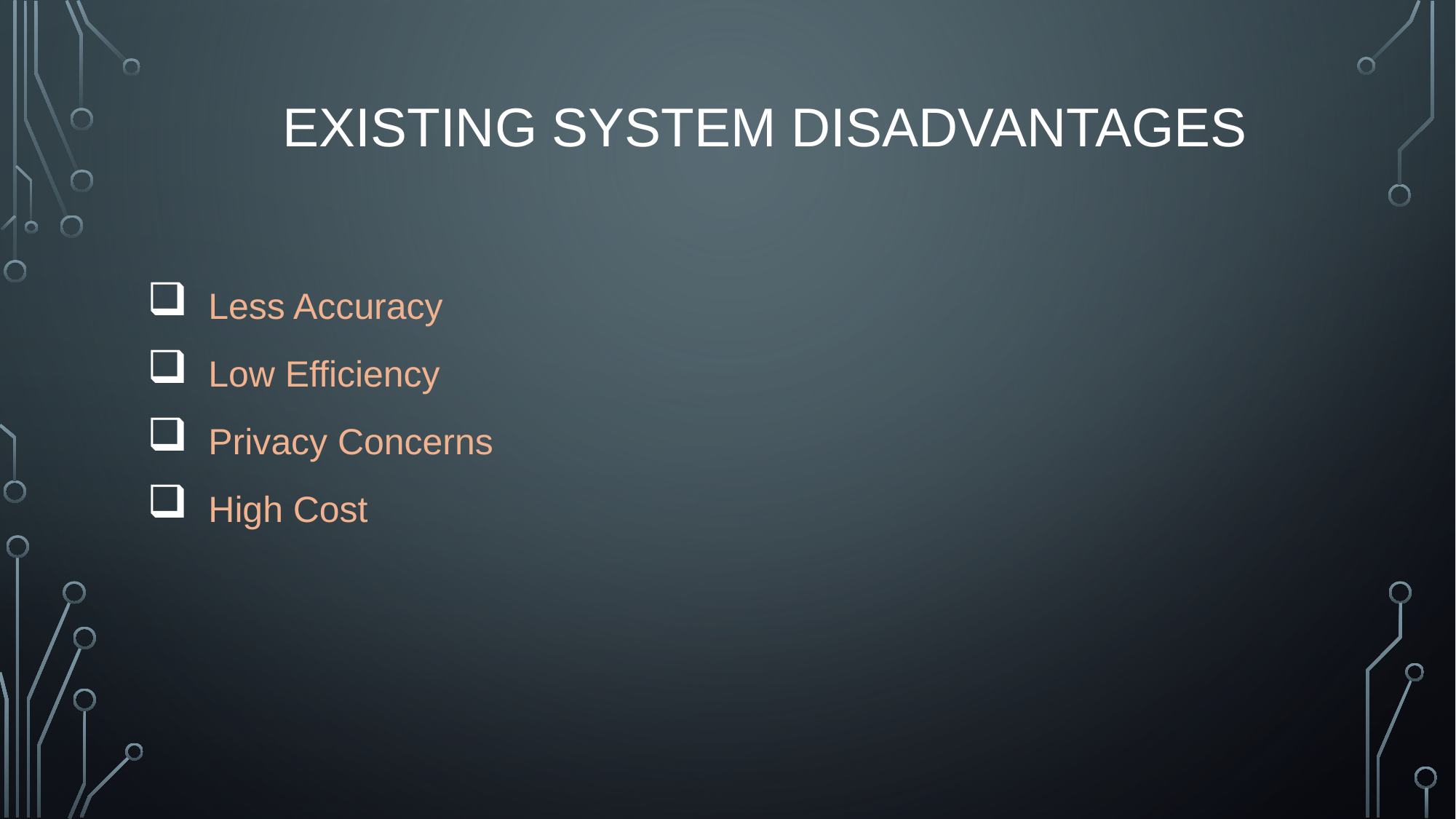

# EXISTING SYSTEM DISADVANTAGES
  Less Accuracy
  Low Efficiency
  Privacy Concerns
  High Cost